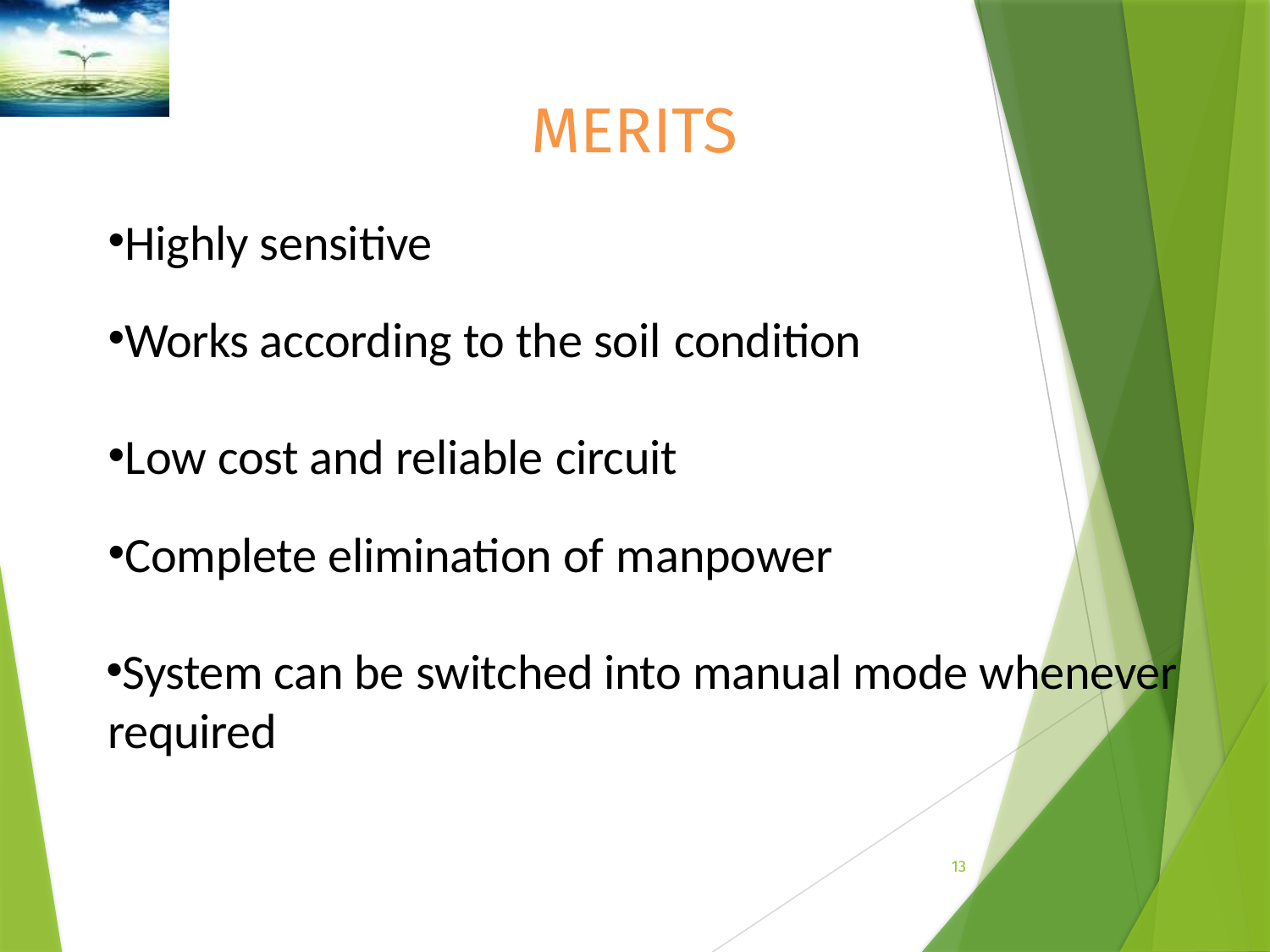

# MERITS
Highly sensitive
Works according to the soil condition

Low cost and reliable circuit
Complete elimination of manpower

System can be switched into manual mode whenever  required
13